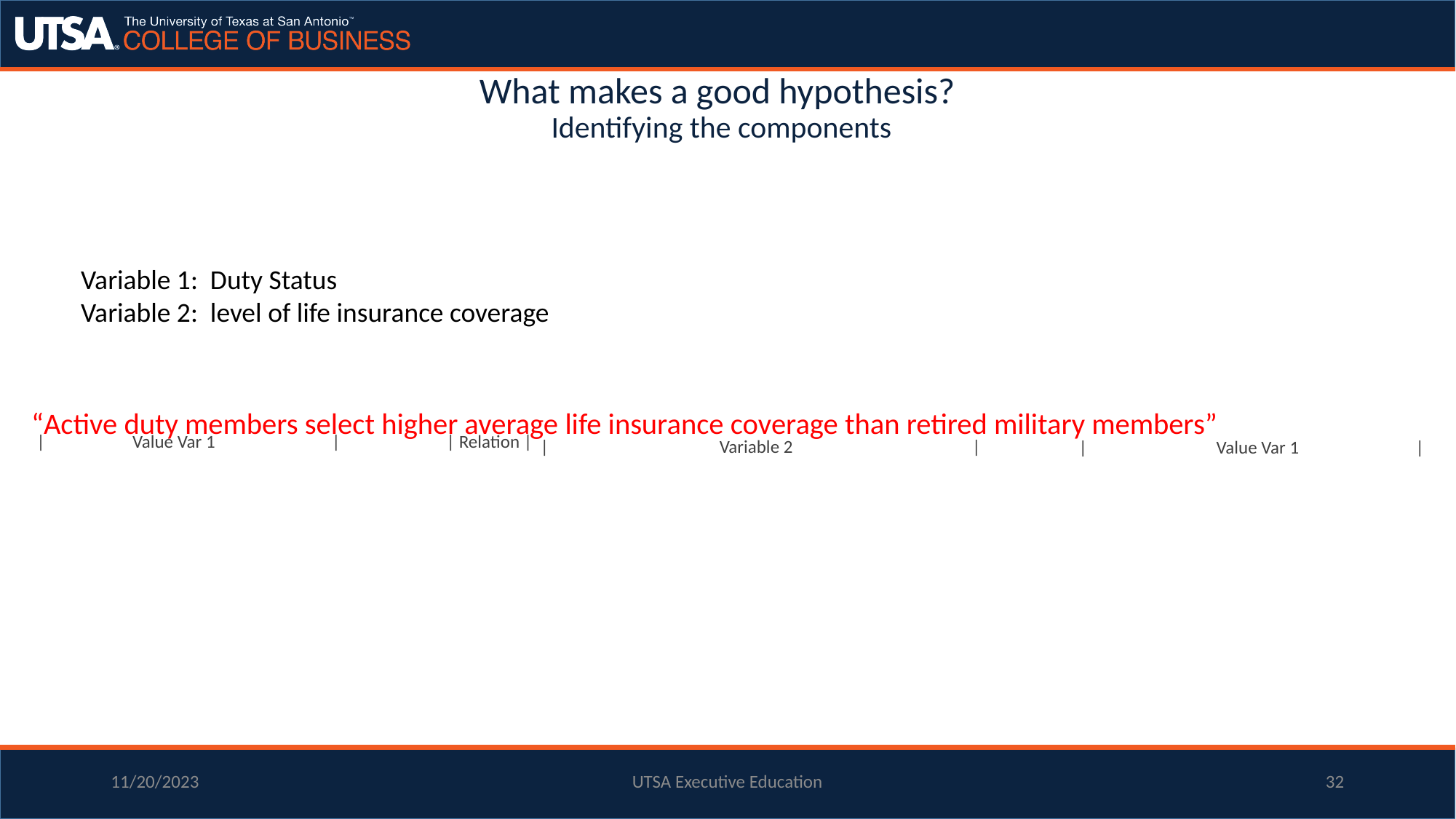

# What makes a good hypothesis?  Identifying the components
Variable 1:  Duty Status
Variable 2:  level of life insurance coverage

“Active duty members select higher average life insurance coverage than retired military members”

|                     Value Var 1                            |
| Relation |
|                                         Variable 2                                           |
|                               Value Var 1                            |
11/20/2023
UTSA Executive Education
32